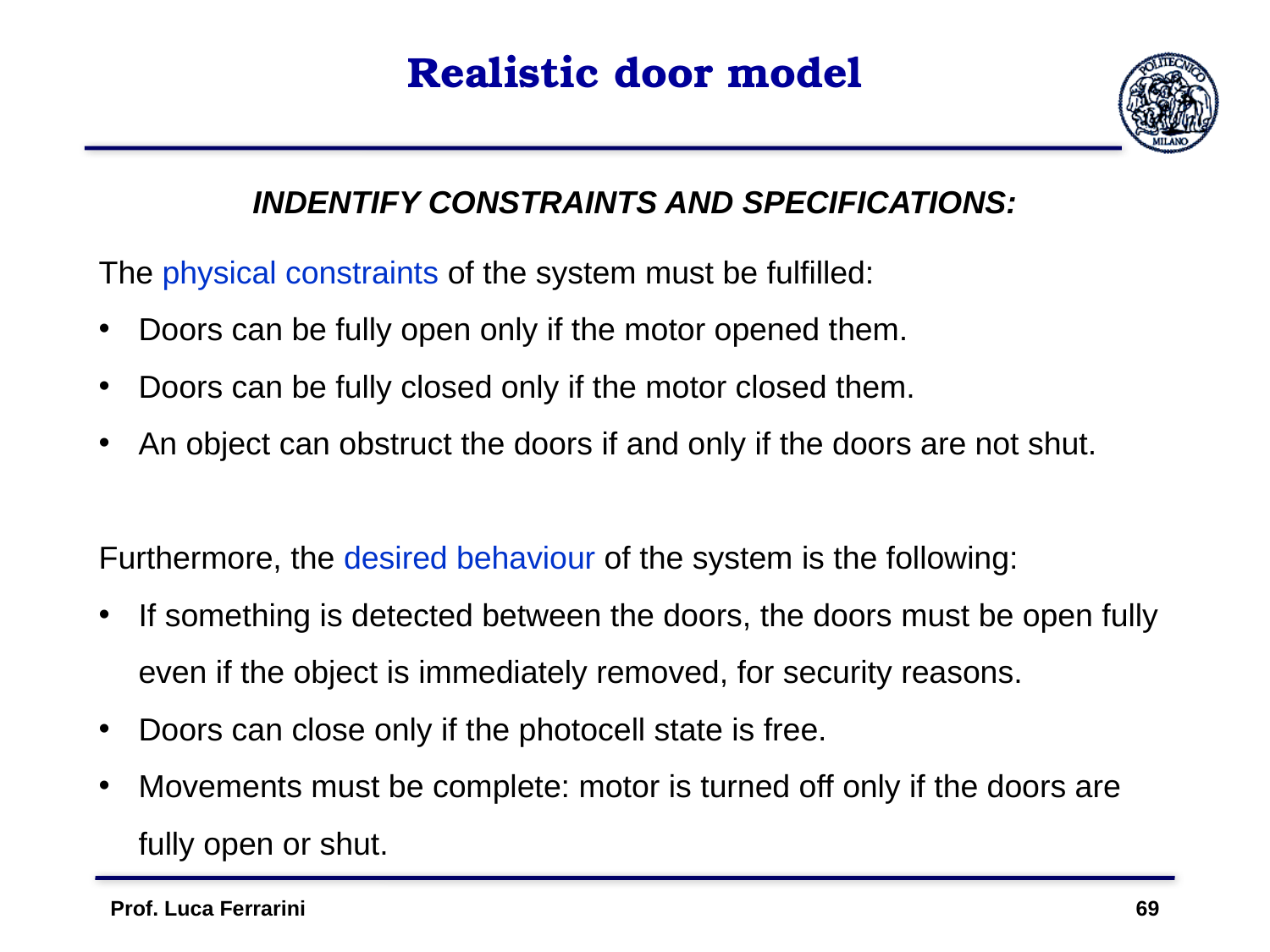

# Realistic door model
INDENTIFY CONSTRAINTS AND SPECIFICATIONS:
The physical constraints of the system must be fulfilled:
Doors can be fully open only if the motor opened them.
Doors can be fully closed only if the motor closed them.
An object can obstruct the doors if and only if the doors are not shut.

Furthermore, the desired behaviour of the system is the following:
If something is detected between the doors, the doors must be open fully even if the object is immediately removed, for security reasons.
Doors can close only if the photocell state is free.
Movements must be complete: motor is turned off only if the doors are fully open or shut.
Prof. Luca Ferrarini                                                                                                                                            69